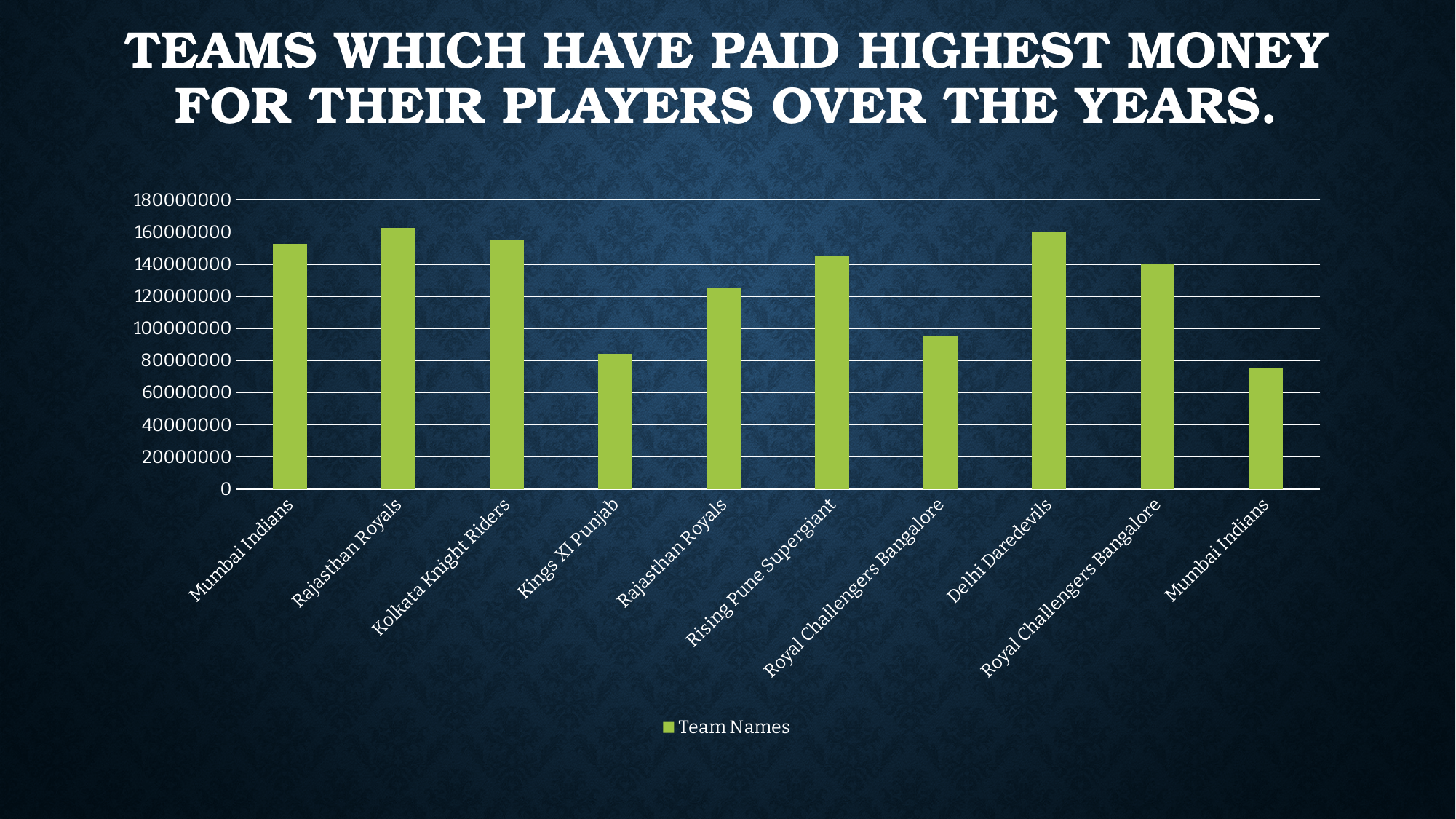

# Teams which have paid highest money for their players over the years.

### Chart

| Category | Team Names |
|---|---|
| Mumbai Indians | 152500000.0 |
| Rajasthan Royals | 162500000.0 |
| Kolkata Knight Riders | 155000000.0 |
| Kings XI Punjab | 84000000.0 |
| Rajasthan Royals | 125000000.0 |
| Rising Pune Supergiant | 145000000.0 |
| Royal Challengers Bangalore | 95000000.0 |
| Delhi Daredevils | 160000000.0 |
| Royal Challengers Bangalore | 140000000.0 |
| Mumbai Indians | 75000000.0 |